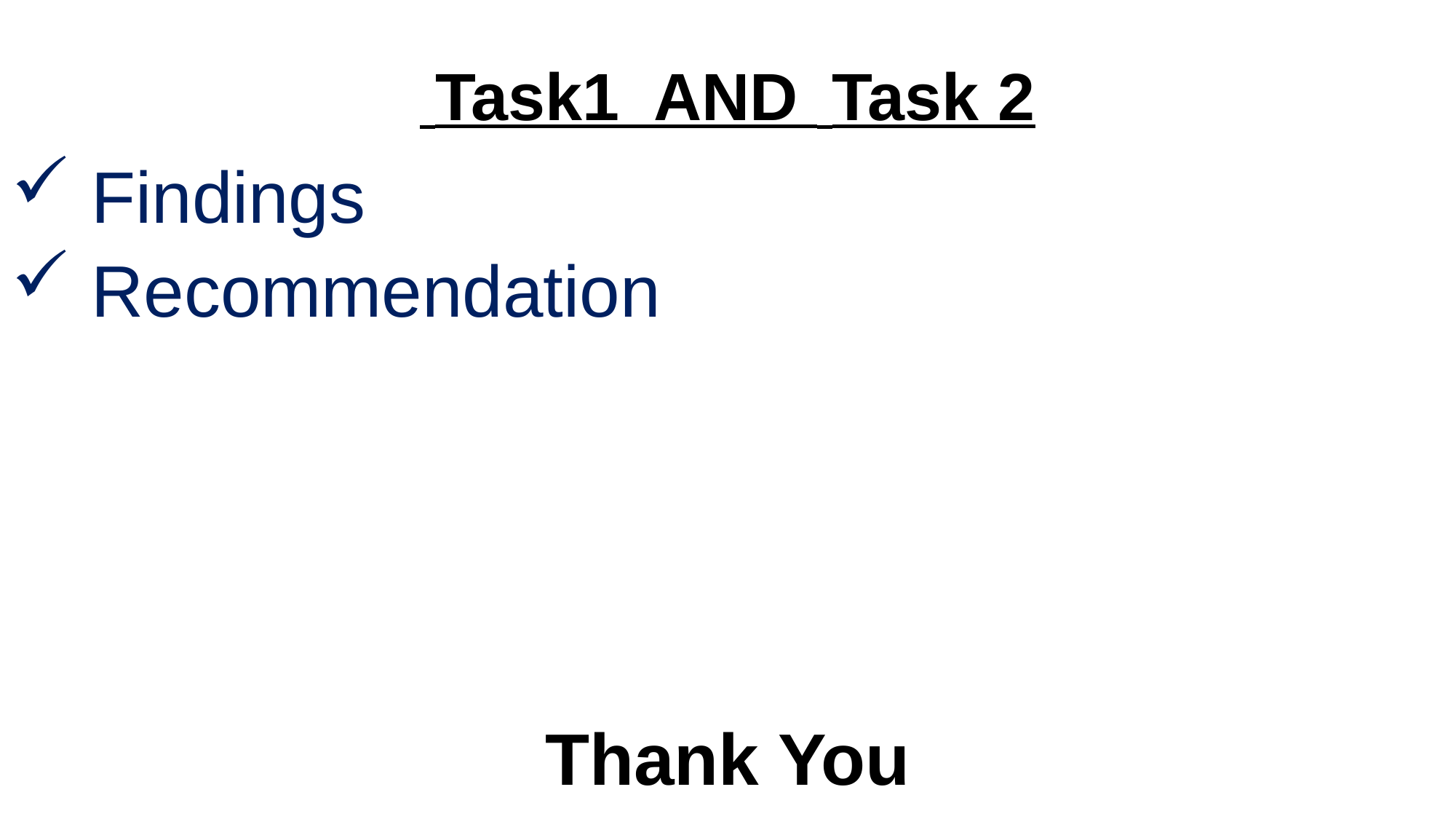

# Task1  AND  Task 2
 Findings
 Recommendation

Thank You